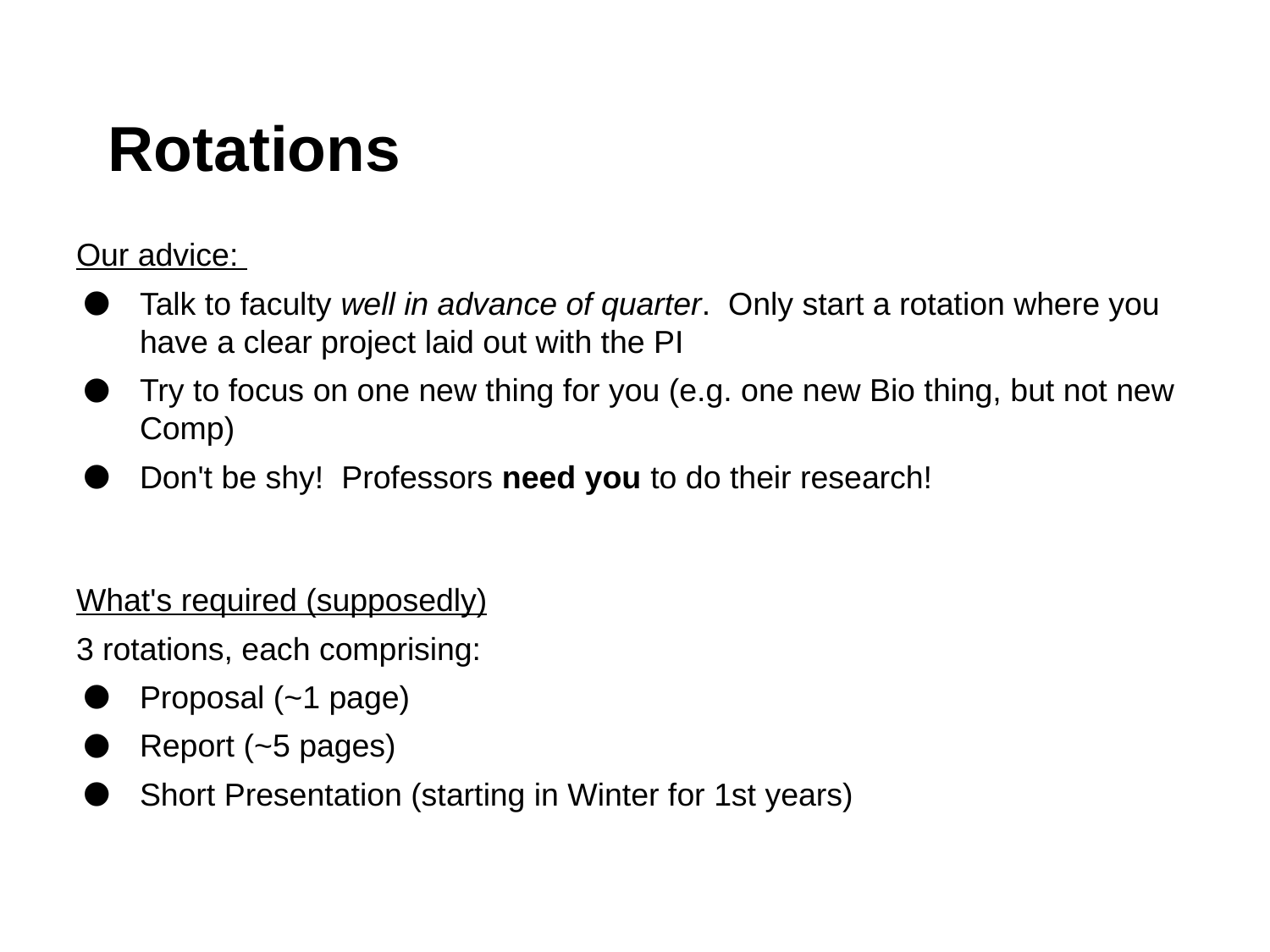

# Rotations
Our advice:
Talk to faculty well in advance of quarter.  Only start a rotation where you have a clear project laid out with the PI
Try to focus on one new thing for you (e.g. one new Bio thing, but not new Comp)
Don't be shy!  Professors need you to do their research!

What's required (supposedly)
3 rotations, each comprising:
Proposal (~1 page)
Report (~5 pages)
Short Presentation (starting in Winter for 1st years)